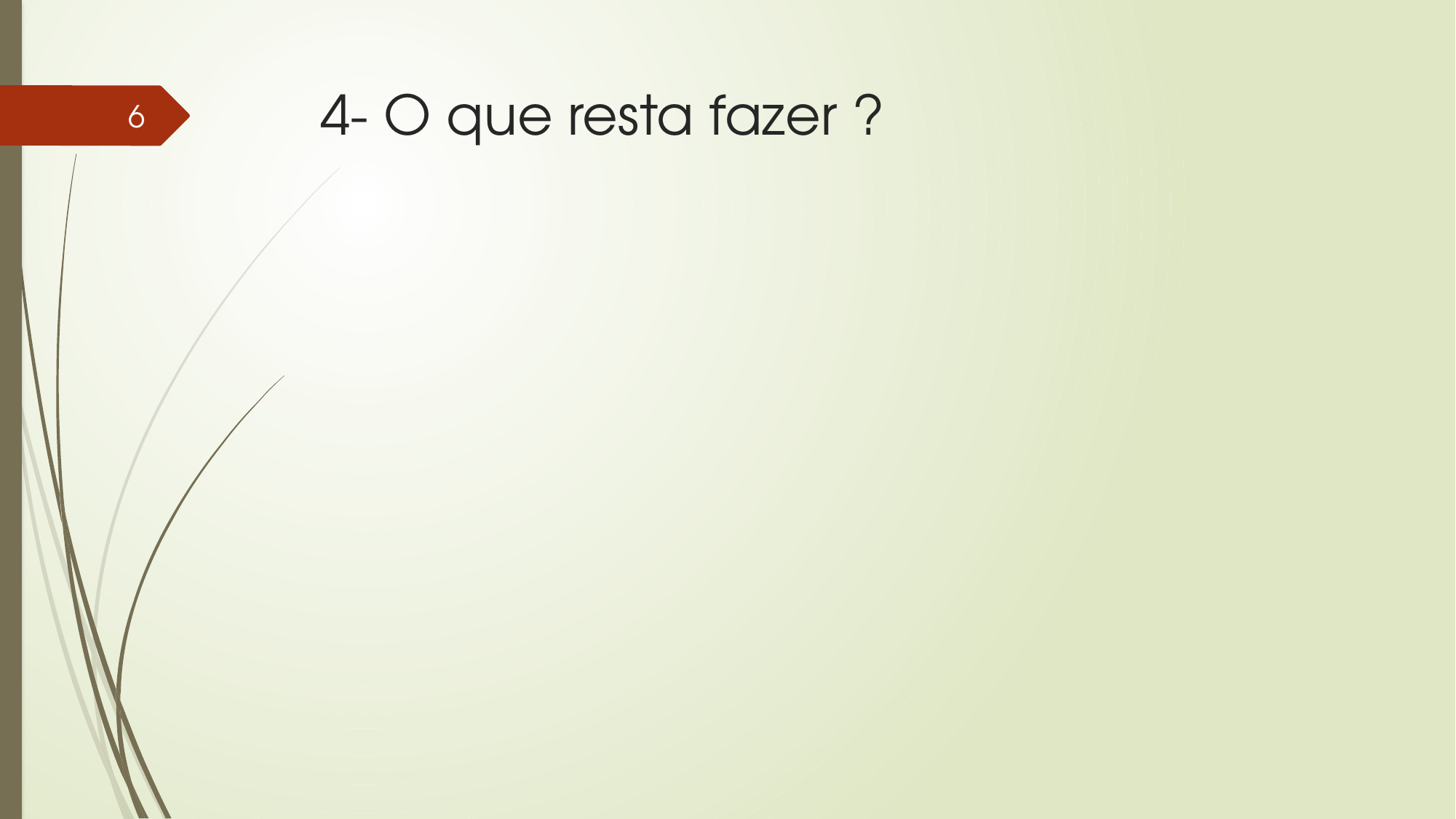

# 4- O que resta fazer ?
6